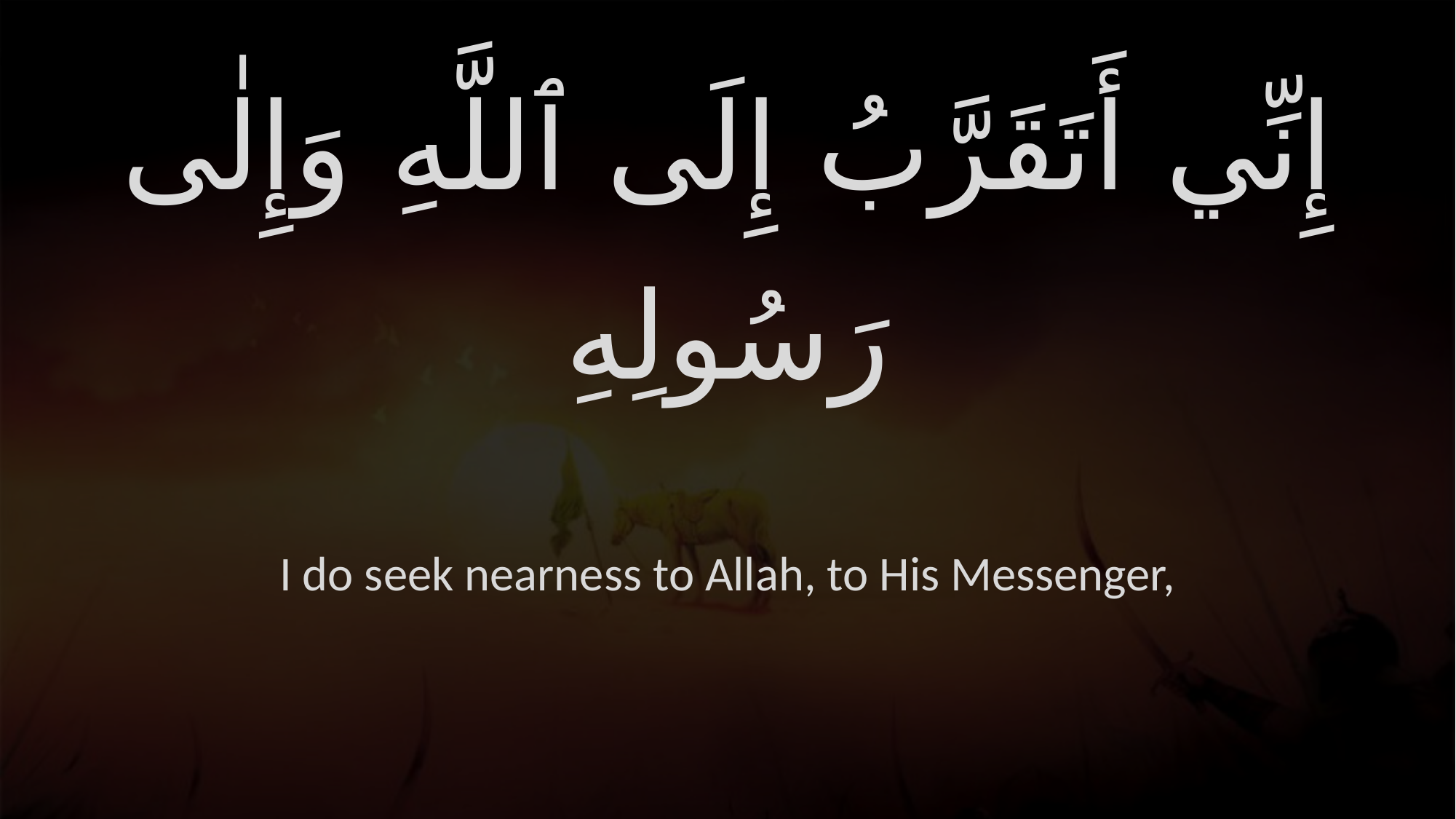

# إِنِّي أَتَقَرَّبُ إِلَى ٱللَّهِ وَإِلٰى رَسُولِهِ
I do seek nearness to Allah, to His Messenger,